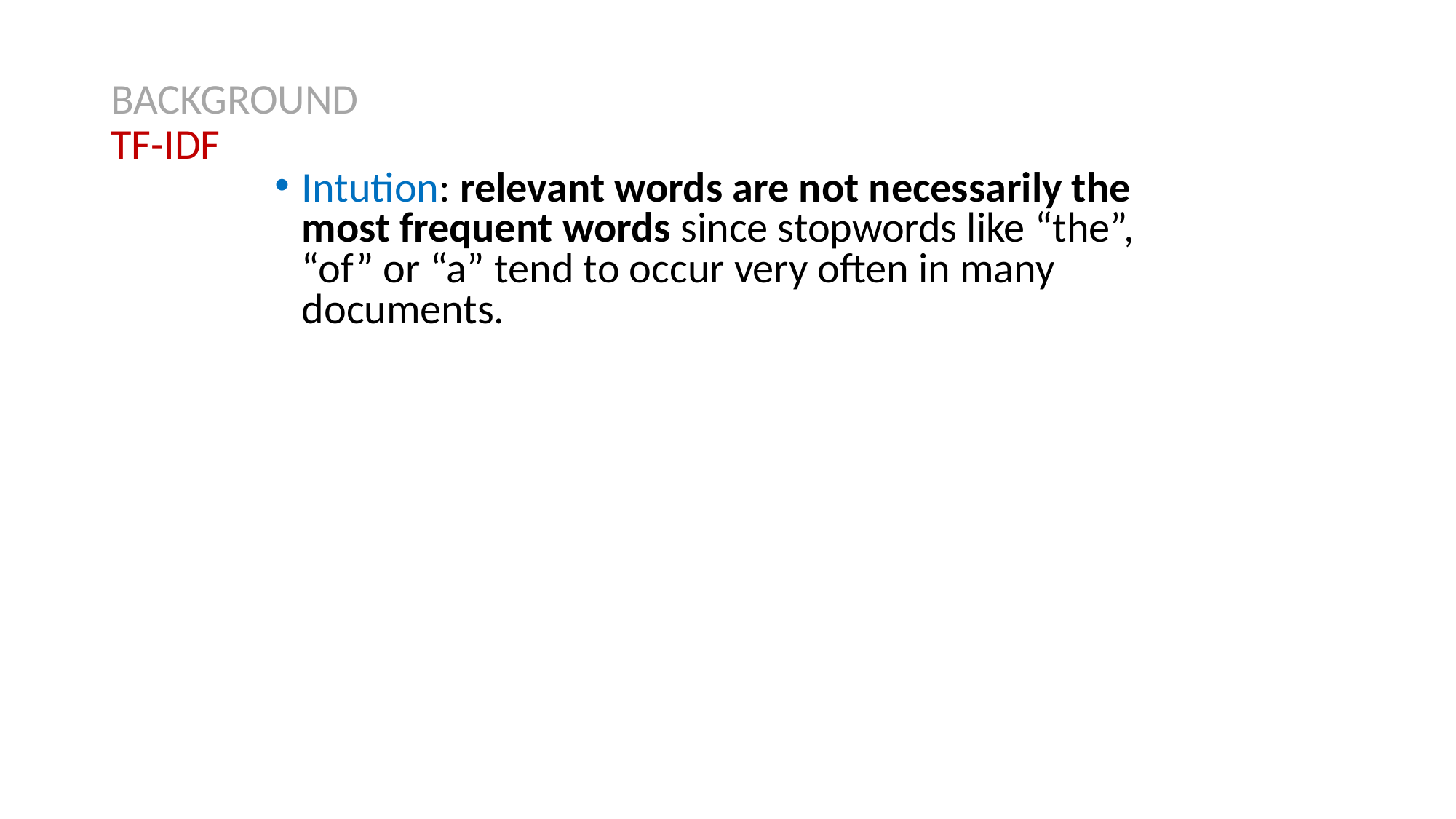

# BACKGROUND TF-IDF
Intution: relevant words are not necessarily the most frequent words since stopwords like “the”, “of” or “a” tend to occur very often in many documents.